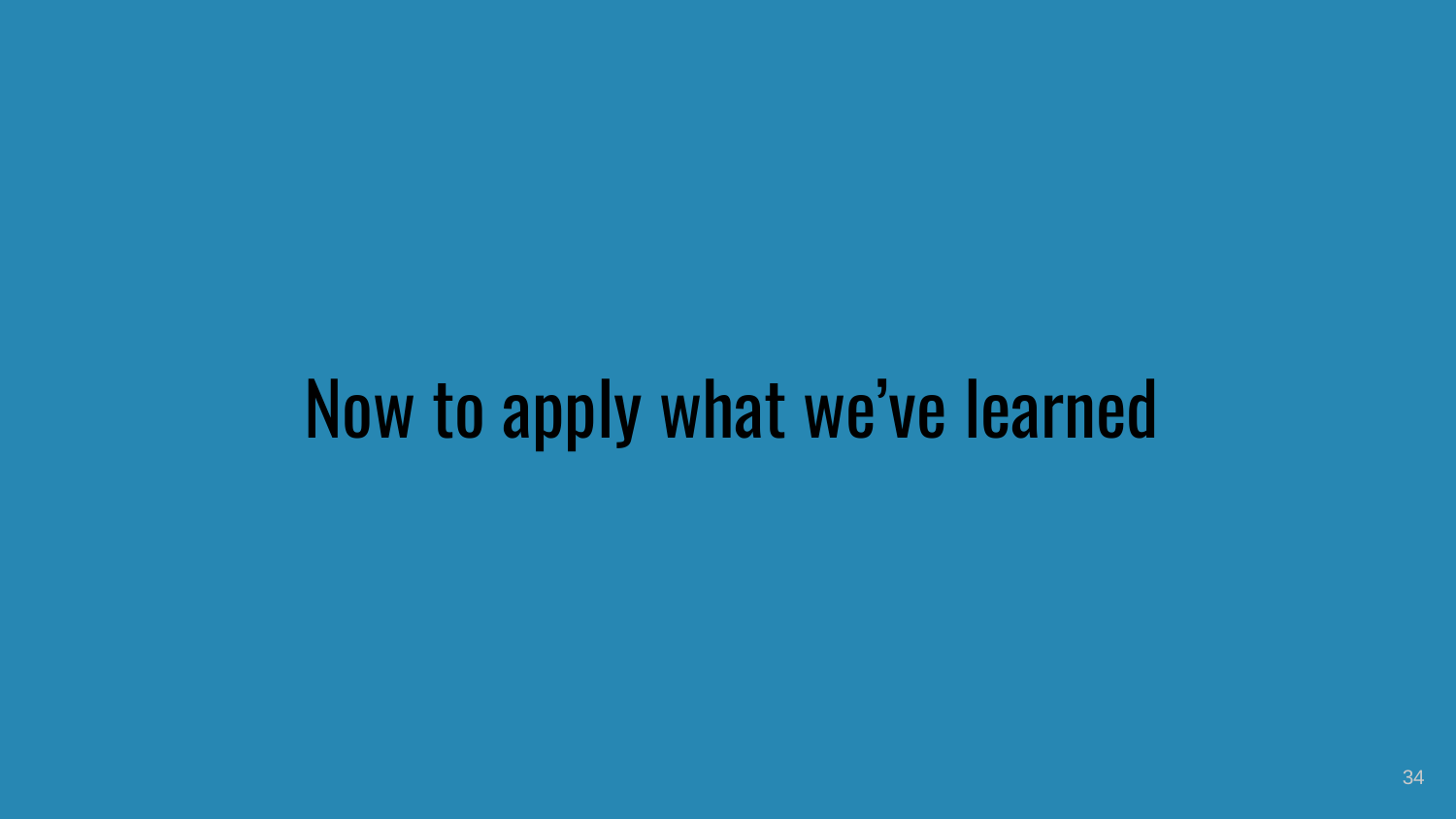

# Now to apply what we’ve learned
34